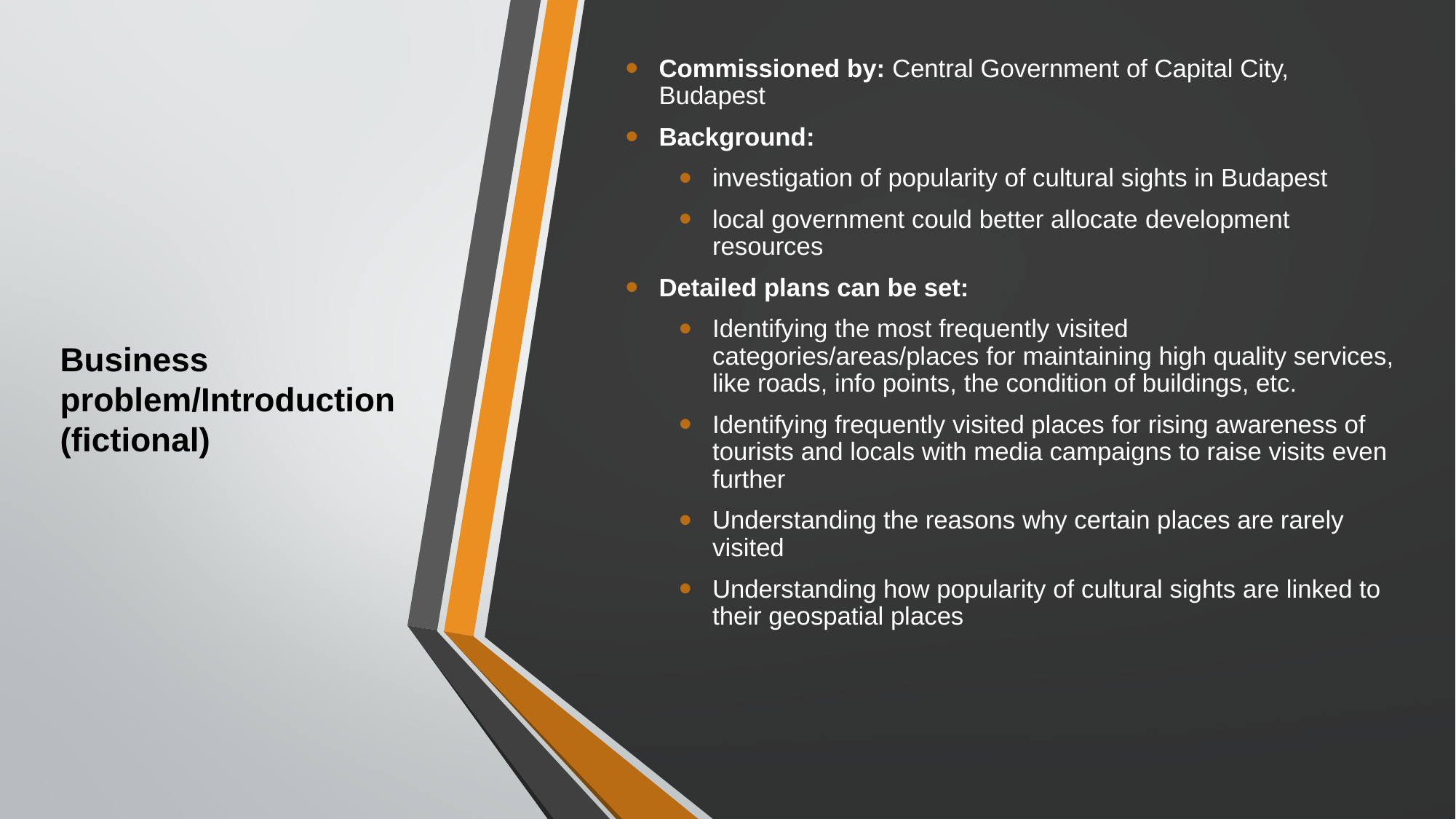

Commissioned by: Central Government of Capital City, Budapest
Background:
investigation of popularity of cultural sights in Budapest
local government could better allocate development resources
Detailed plans can be set:
Identifying the most frequently visited categories/areas/places for maintaining high quality services, like roads, info points, the condition of buildings, etc.
Identifying frequently visited places for rising awareness of tourists and locals with media campaigns to raise visits even further
Understanding the reasons why certain places are rarely visited
Understanding how popularity of cultural sights are linked to their geospatial places

# Business problem/Introduction (fictional)